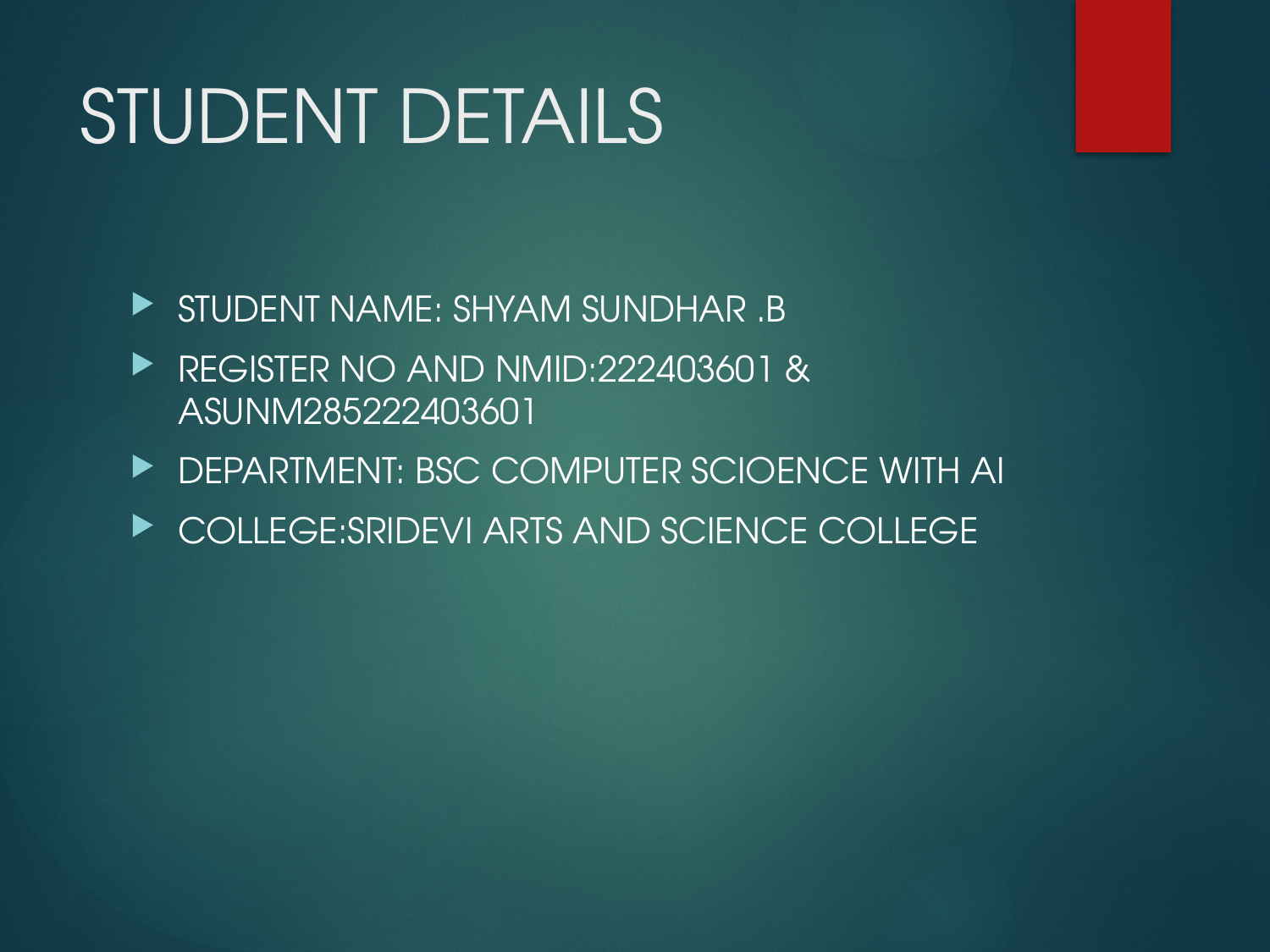

# STUDENT DETAILS
STUDENT NAME: SHYAM SUNDHAR .B
REGISTER NO AND NMID:222403601 & ASUNM285222403601
DEPARTMENT: BSC COMPUTER SCIOENCE WITH AI
COLLEGE:SRIDEVI ARTS AND SCIENCE COLLEGE